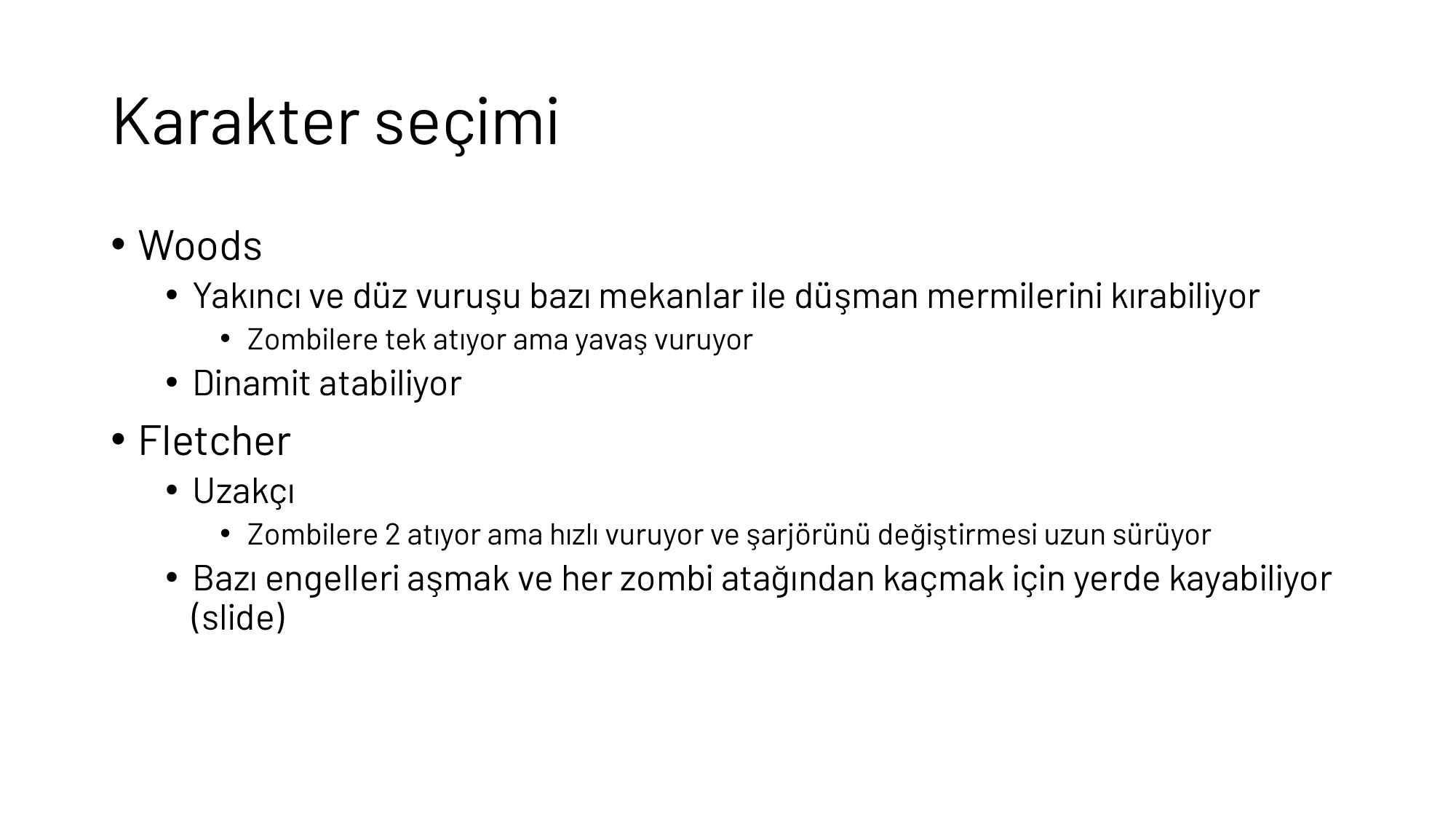

# Karakter seçimi
Woods
Yakıncı ve düz vuruşu bazı mekanlar ile düşman mermilerini kırabiliyor
Zombilere tek atıyor ama yavaş vuruyor
Dinamit atabiliyor
Fletcher
Uzakçı
Zombilere 2 atıyor ama hızlı vuruyor ve şarjörünü değiştirmesi uzun sürüyor
Bazı engelleri aşmak ve her zombi atağından kaçmak için yerde kayabiliyor (slide)